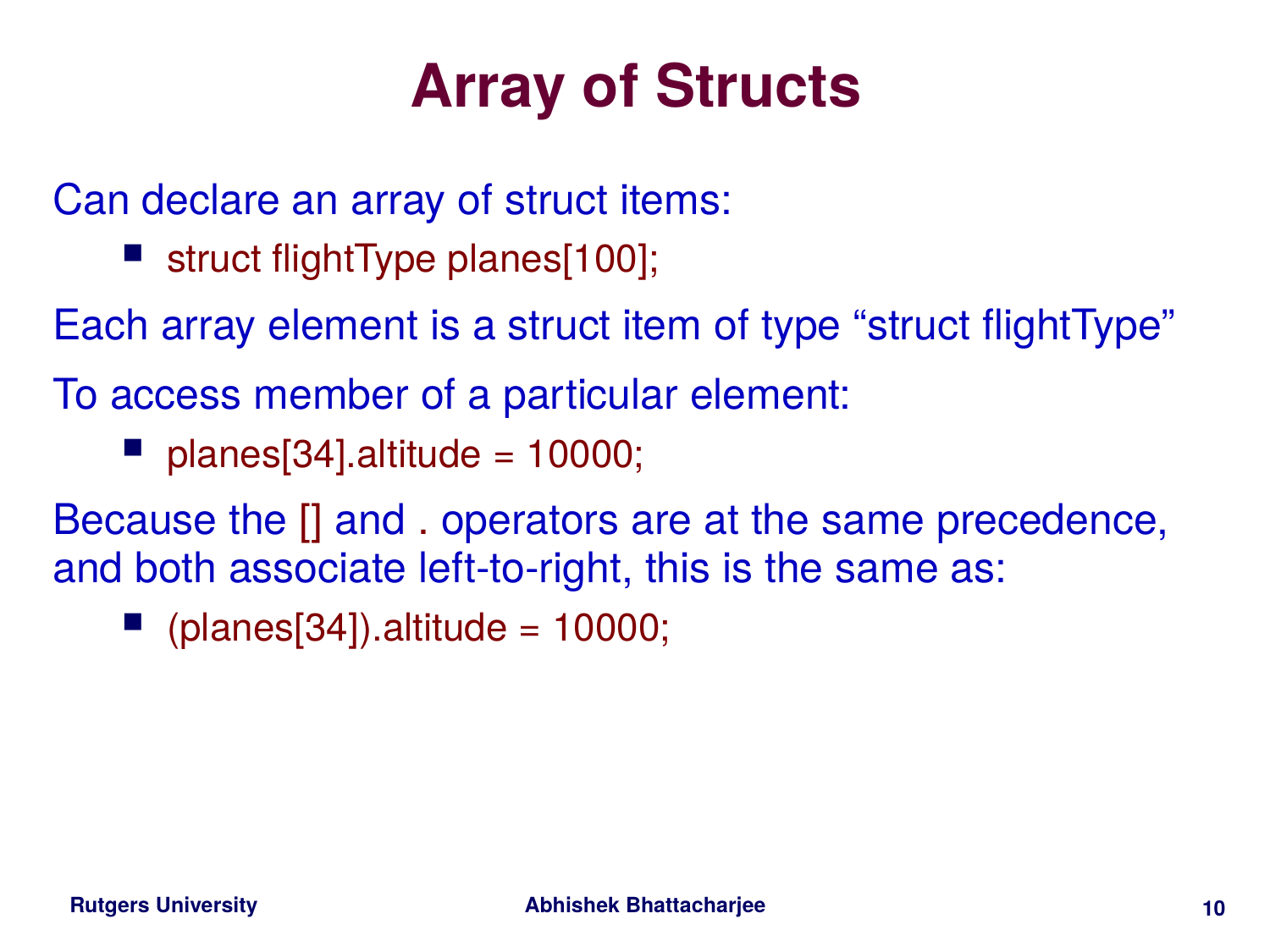

# Array of Structs
Can declare an array of struct items:
 struct flightType planes[100];
Each array element is a struct item of type “struct flightType”
To access member of a particular element:
 planes[34].altitude = 10000;
Because the [] and . operators are at the same precedence,
and both associate left-to-right, this is the same as:
 (planes[34]).altitude = 10000;